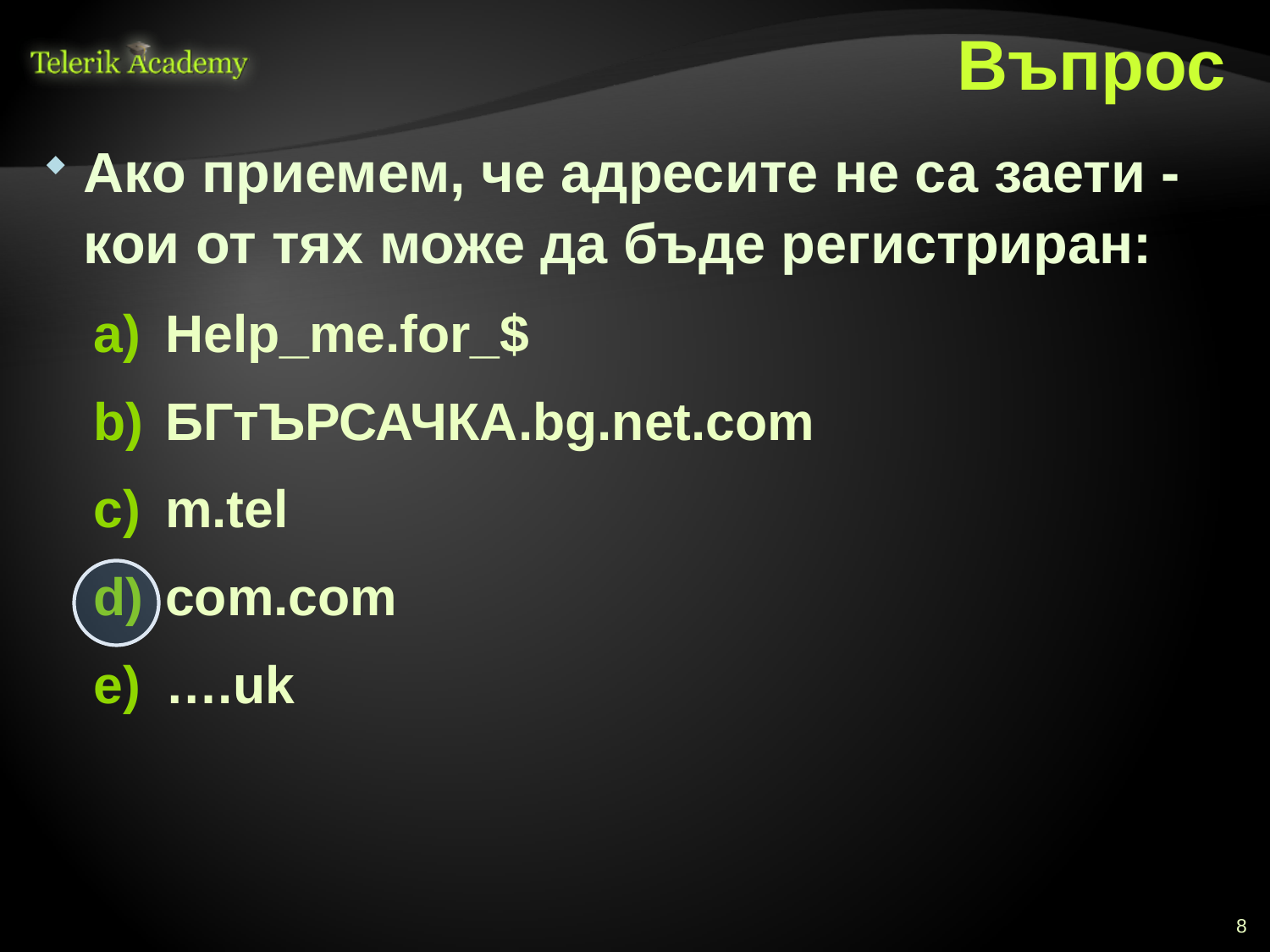

# Въпрос
Ако приемем, че адресите не са заети - кои от тях може да бъде регистриран:
Help_me.for_$
БГтЪРСАЧКА.bg.net.com
m.tel
com.com
….uk

8